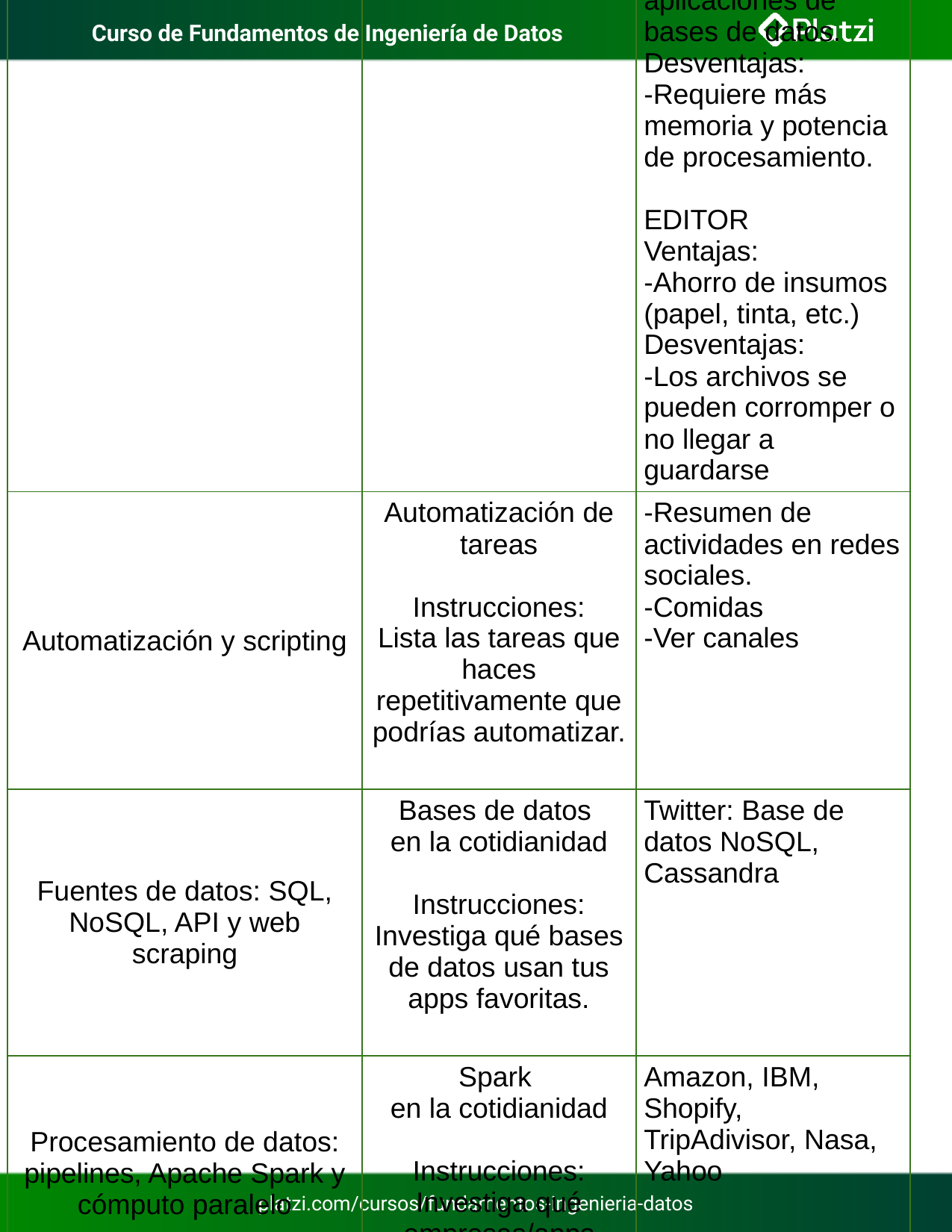

| Módulo 2: Herramientas del ciclo de DataOps (Parte 1) |  |  |
| --- | --- | --- |
| Clase/Tema | Reto por clase | Respuestas |
| Agile en ingeniería de datos | Kanban vs. Scrum Instrucciones: ¿Qué diferencias encuentras entre ellos? ¿Qué ventajas y desventajas observas en cada uno? | Escribe aquí tus respuestas. |
| Lenguajes de programación e ingeniería de software | Python para Data Engineer Instrucciones: Busca herramientas/librerías en Google que se usan en ingeniería de datos. | - Apache Hadoop -ElasticSearch -Apache Storm -MongoDB -Apache Spark -Python -Apache Cassandra -Lenguaje R -Apachre Dril |
| ¿Dónde y cómo escribir tu código en ingeniería de datos? | Jupyter Notebooks vs. IDE vs. Editor de código Instrucciones: Busca ventajas y desventajas de estas tres herramientas. | JUPYTER Ventajas: -Permite desarrollo centralizado de decenas de miles de personas y se fomenta la colaboración -Soporta mas de 40 lenguajes de programacion -Permite integraciones en big data como ApacheSpark Desventajas: -No es compatible con Git. IDE Ventajas: -Es fácil de usar. -Simplifica la creación de aplicaciones de bases de datos. Desventajas: -Requiere más memoria y potencia de procesamiento. EDITOR Ventajas: -Ahorro de insumos (papel, tinta, etc.) Desventajas: -Los archivos se pueden corromper o no llegar a guardarse |
| Automatización y scripting | Automatización de tareas Instrucciones: Lista las tareas que haces repetitivamente que podrías automatizar. | -Resumen de actividades en redes sociales. -Comidas -Ver canales |
| Fuentes de datos: SQL, NoSQL, API y web scraping | Bases de datos en la cotidianidad Instrucciones: Investiga qué bases de datos usan tus apps favoritas. | Twitter: Base de datos NoSQL, Cassandra |
| Procesamiento de datos: pipelines, Apache Spark y cómputo paralelo | Spark en la cotidianidad Instrucciones: Investiga qué empresas/apps usan Spark. | Amazon, IBM, Shopify, TripAdivisor, Nasa, Yahoo |
Curso de Fundamentos de Ingeniería de Datos
# platzi.com/cursos/fundamentos-ingenieria-datos